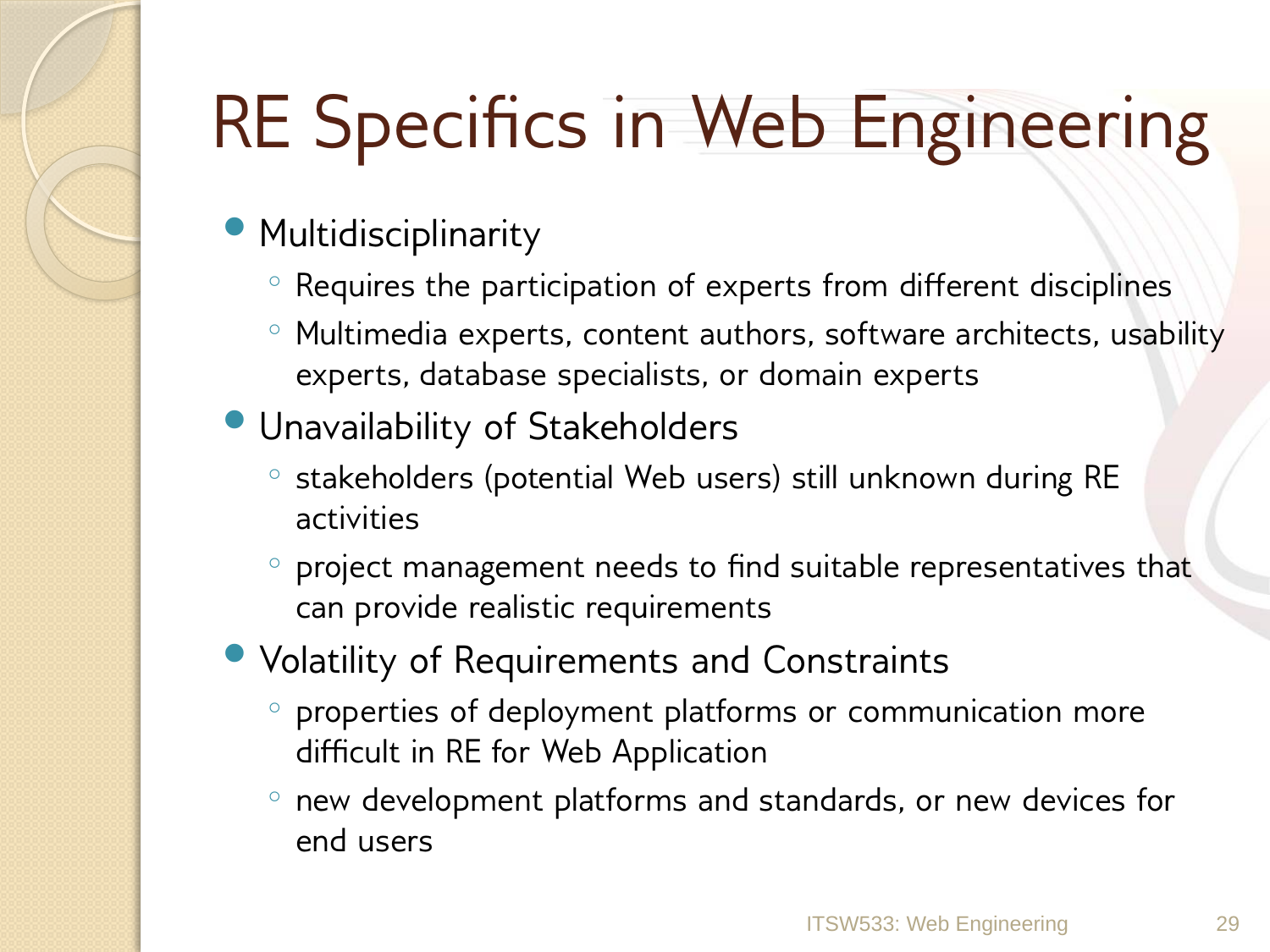

# RE Specifics in Web Engineering
Multidisciplinarity
Requires the participation of experts from different disciplines
Multimedia experts, content authors, software architects, usability experts, database specialists, or domain experts
Unavailability of Stakeholders
stakeholders (potential Web users) still unknown during RE activities
project management needs to find suitable representatives that can provide realistic requirements
Volatility of Requirements and Constraints
properties of deployment platforms or communication more difficult in RE for Web Application
new development platforms and standards, or new devices for end users

ITSW533: Web Engineering
29